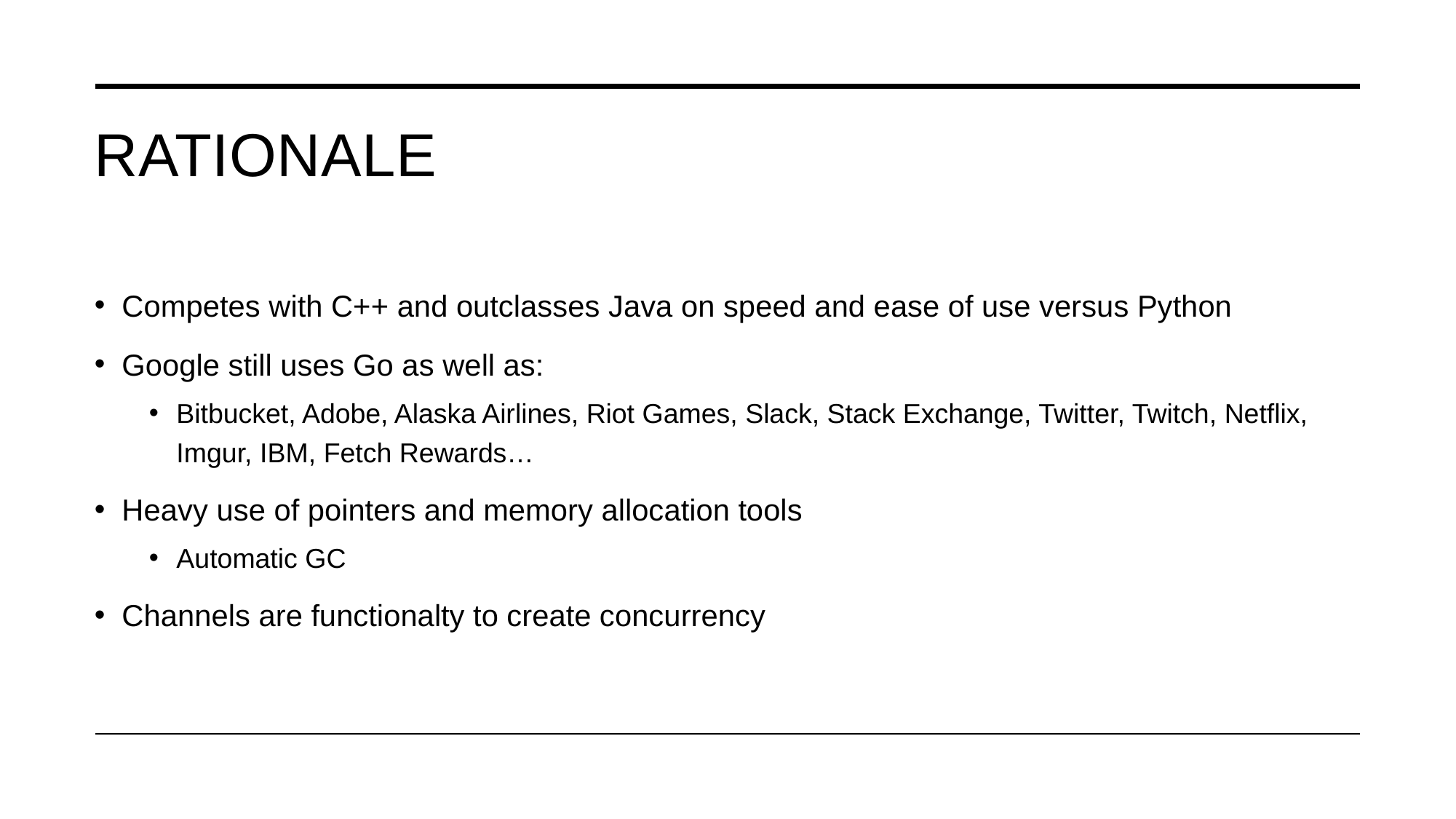

# rationale
Competes with C++ and outclasses Java on speed and ease of use versus Python
Google still uses Go as well as:
Bitbucket, Adobe, Alaska Airlines, Riot Games, Slack, Stack Exchange, Twitter, Twitch, Netflix, Imgur, IBM, Fetch Rewards…
Heavy use of pointers and memory allocation tools
Automatic GC
Channels are functionalty to create concurrency